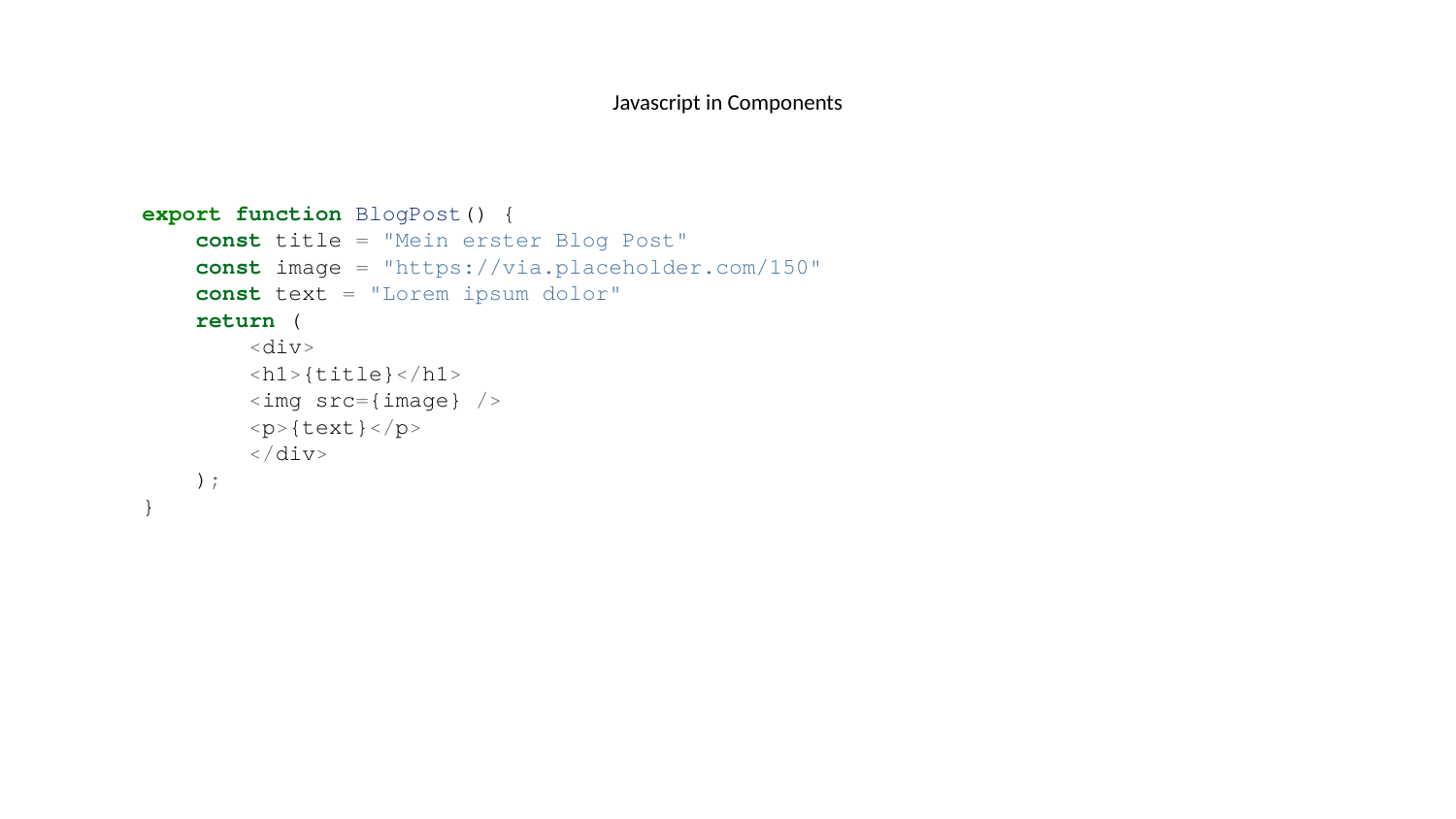

# Javascript in Components
export function BlogPost() {
    const title = "Mein erster Blog Post"
    const image = "https://via.placeholder.com/150"
    const text = "Lorem ipsum dolor"
    return (
        <div>
        <h1>{title}</h1>
        <img src={image} />
        <p>{text}</p>
        </div>
    );
}